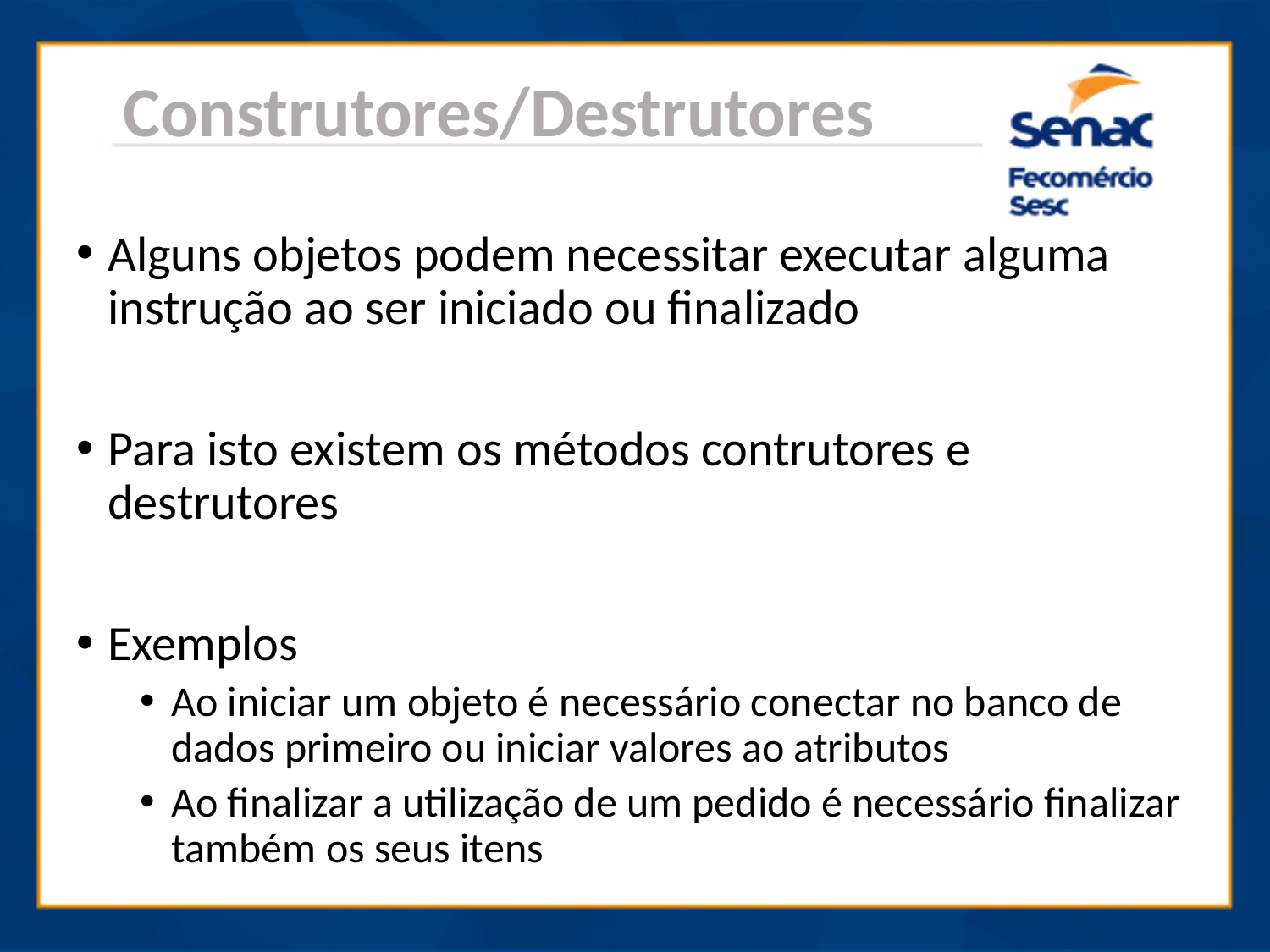

Construtores/Destrutores
Alguns objetos podem necessitar executar alguma instrução ao ser iniciado ou finalizado

Para isto existem os métodos contrutores e destrutores

Exemplos
Ao iniciar um objeto é necessário conectar no banco de dados primeiro ou iniciar valores ao atributos
Ao finalizar a utilização de um pedido é necessário finalizar também os seus itens